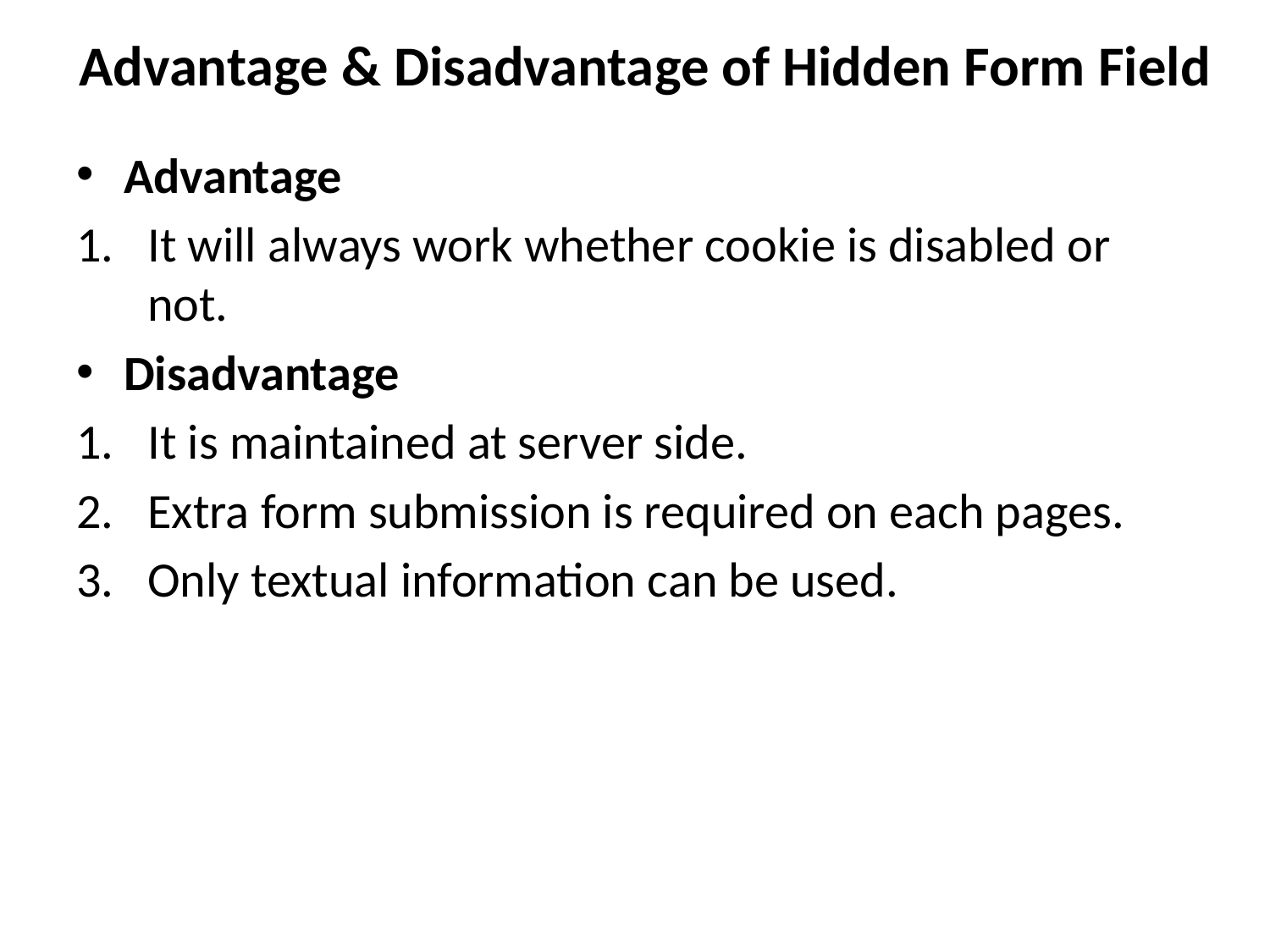

# Advantage & Disadvantage of Hidden Form Field
Advantage
It will always work whether cookie is disabled or not.
Disadvantage
It is maintained at server side.
Extra form submission is required on each pages.
Only textual information can be used.